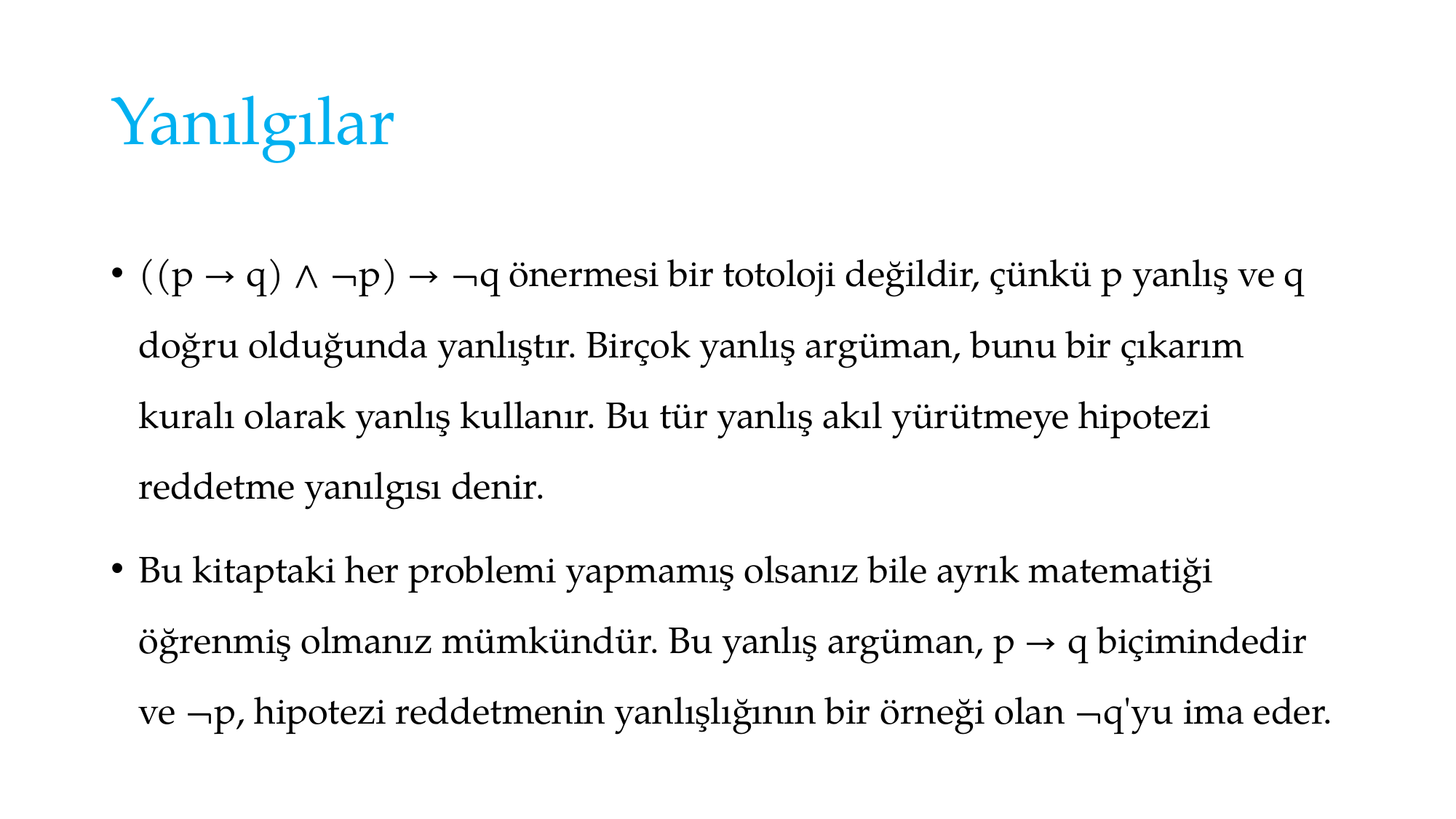

# Yanılgılar
((p → q) ∧ ¬p) → ¬q önermesi bir totoloji değildir, çünkü p yanlış ve q doğru olduğunda yanlıştır. Birçok yanlış argüman, bunu bir çıkarım kuralı olarak yanlış kullanır. Bu tür yanlış akıl yürütmeye hipotezi reddetme yanılgısı denir.
Bu kitaptaki her problemi yapmamış olsanız bile ayrık matematiği öğrenmiş olmanız mümkündür. Bu yanlış argüman, p → q biçimindedir ve ¬p, hipotezi reddetmenin yanlışlığının bir örneği olan ¬q'yu ima eder.